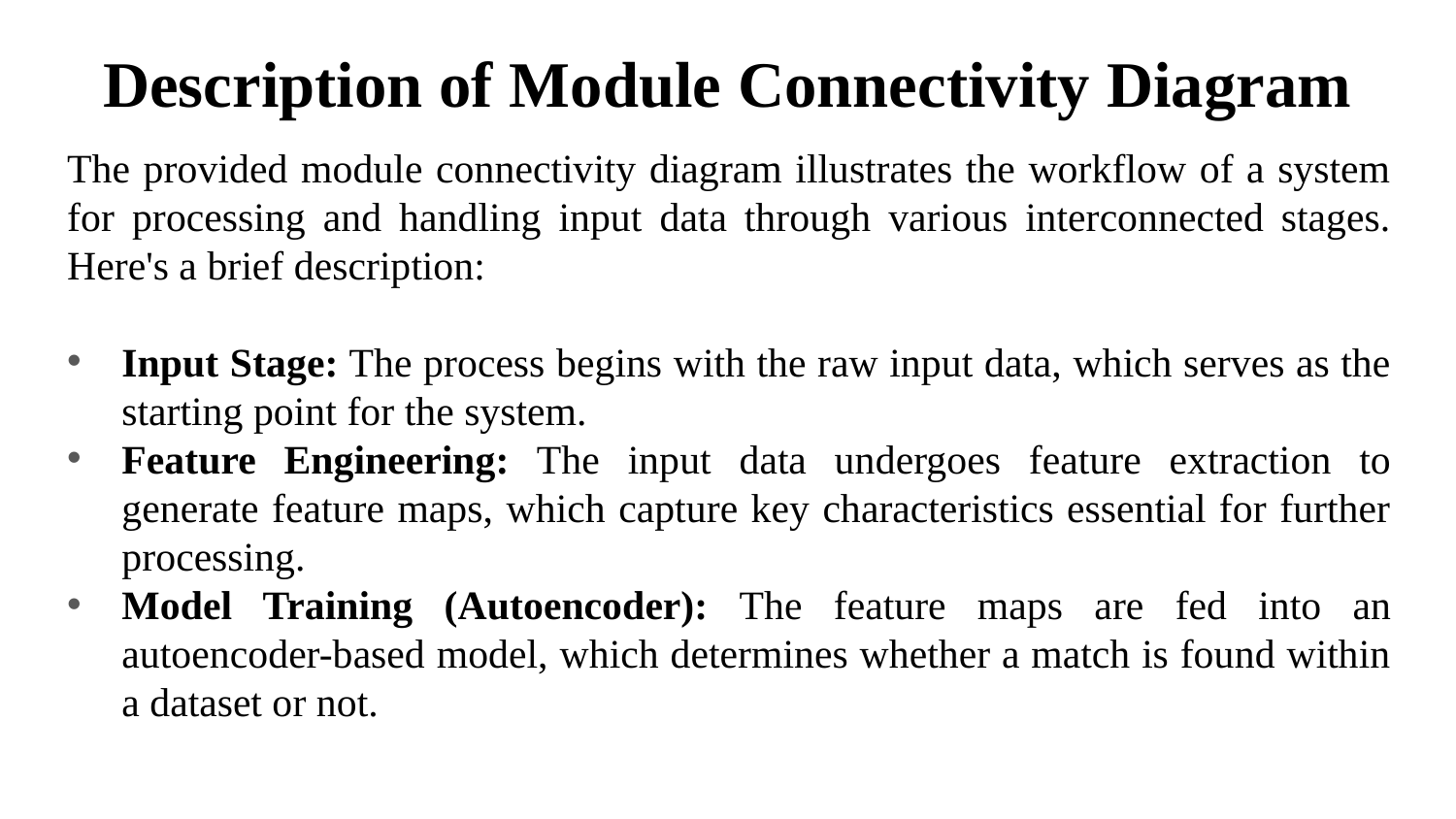

# Description of Module Connectivity Diagram
The provided module connectivity diagram illustrates the workflow of a system for processing and handling input data through various interconnected stages. Here's a brief description:

Input Stage: The process begins with the raw input data, which serves as the starting point for the system.
Feature Engineering: The input data undergoes feature extraction to generate feature maps, which capture key characteristics essential for further processing.
Model Training (Autoencoder): The feature maps are fed into an autoencoder-based model, which determines whether a match is found within a dataset or not.